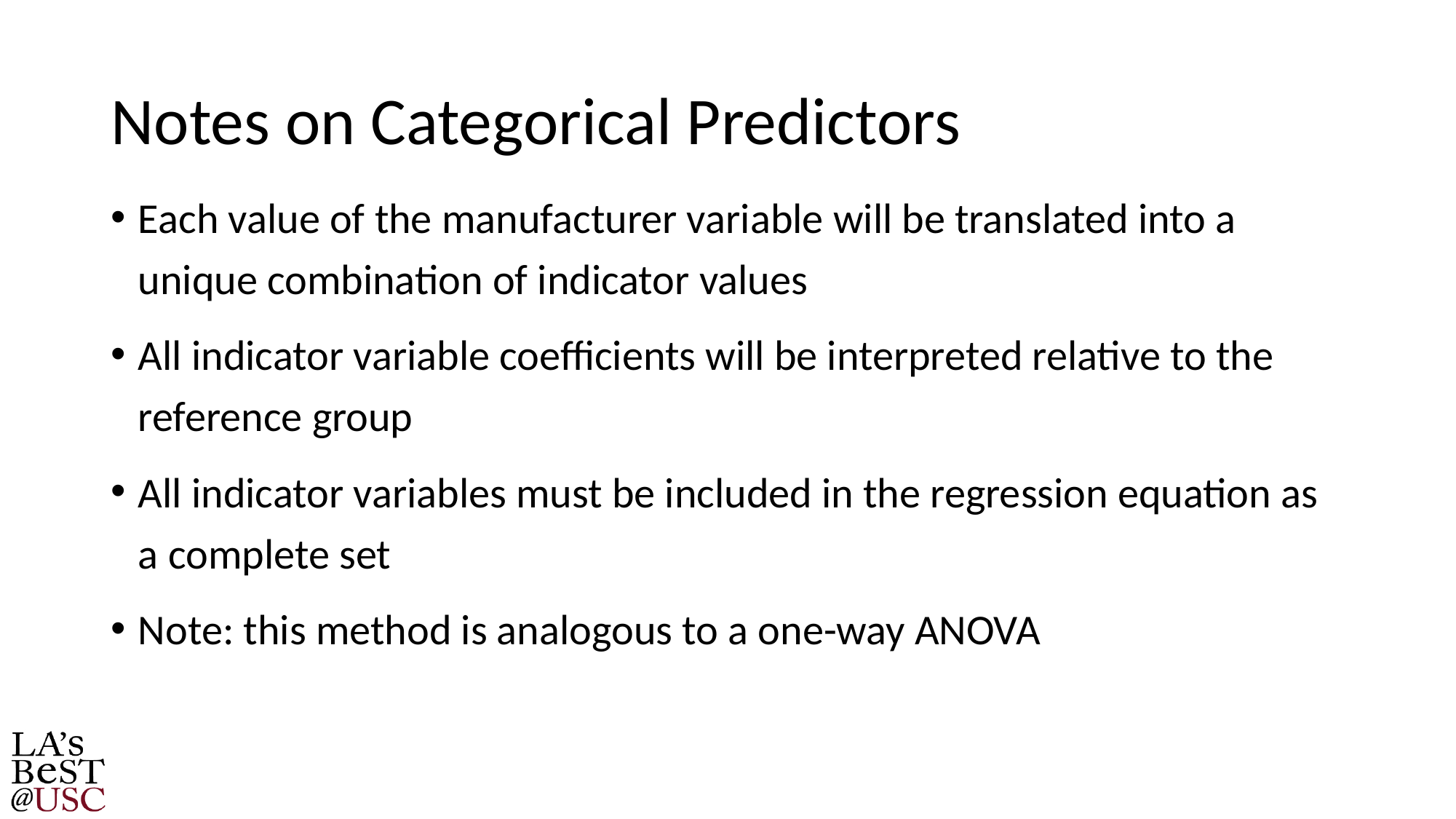

# Notes on Categorical Predictors
Each value of the manufacturer variable will be translated into a unique combination of indicator values
All indicator variable coefficients will be interpreted relative to the reference group
All indicator variables must be included in the regression equation as a complete set
Note: this method is analogous to a one-way ANOVA